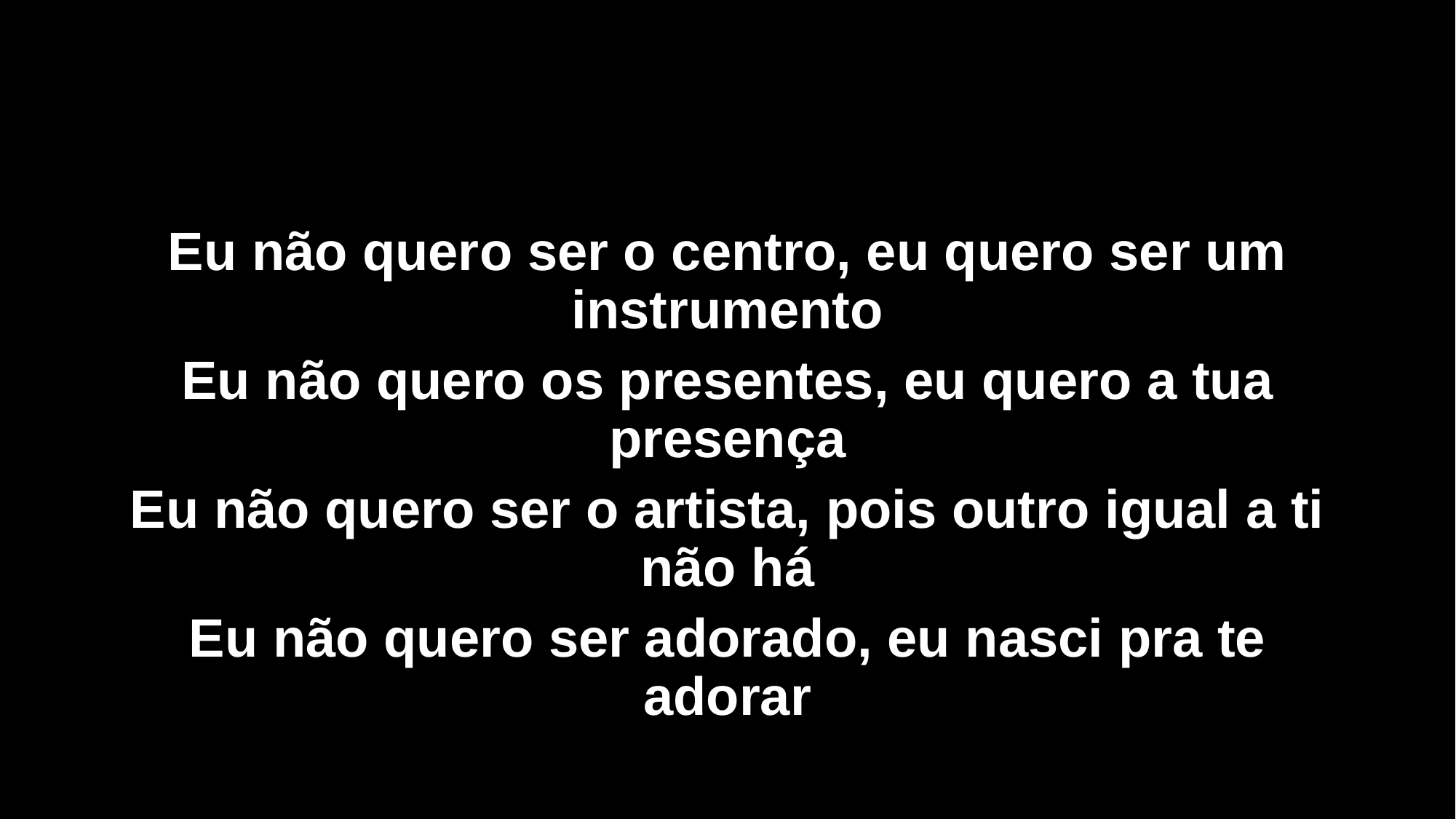

Eu não quero ser o centro, eu quero ser um instrumento
Eu não quero os presentes, eu quero a tua presença
Eu não quero ser o artista, pois outro igual a ti não há
Eu não quero ser adorado, eu nasci pra te adorar